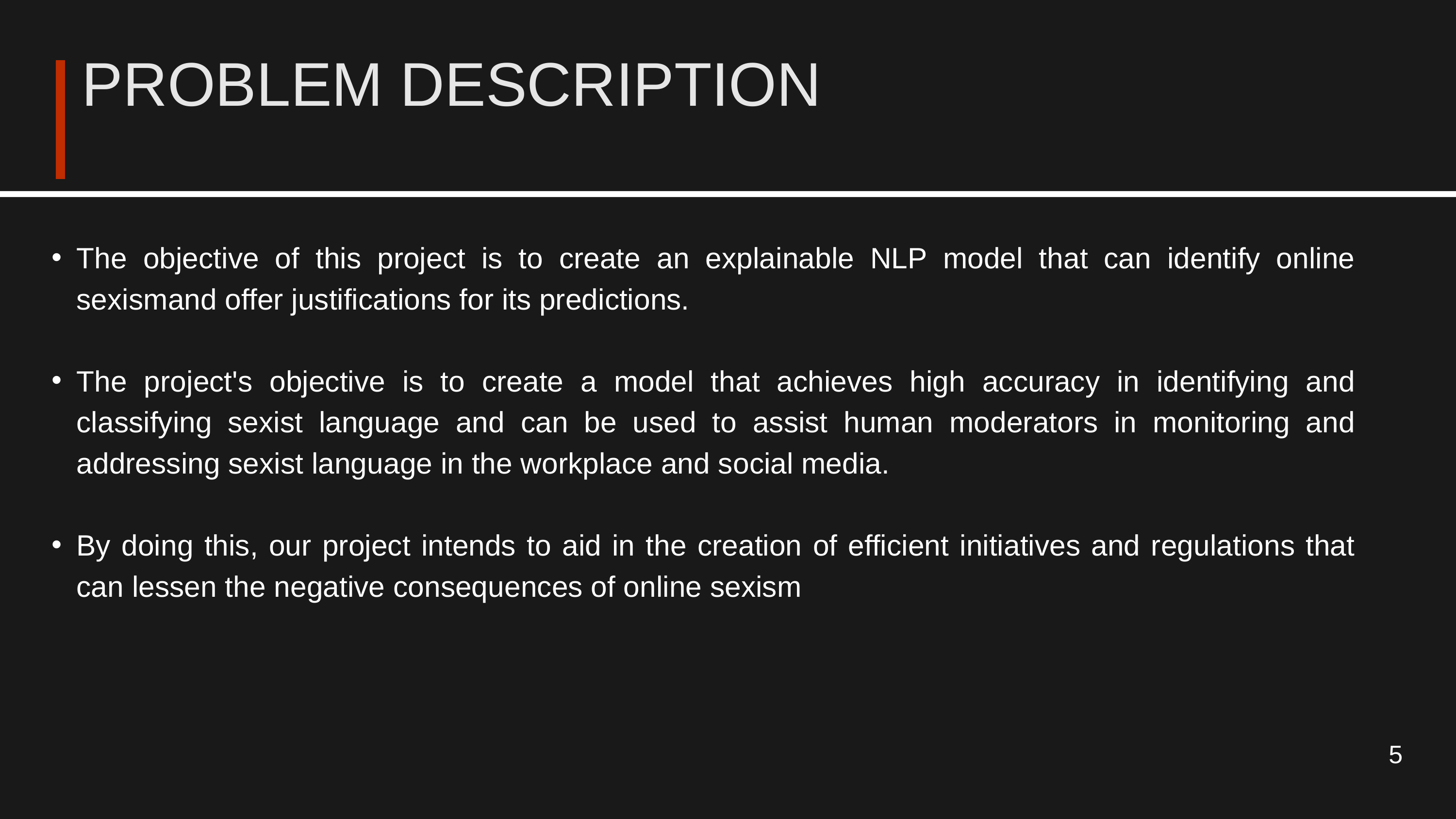

PROBLEM DESCRIPTION

The objective of this project is to create an explainable NLP model that can identify online sexismand offer justifications for its predictions.

The project's objective is to create a model that achieves high accuracy in identifying and classifying sexist language and can be used to assist human moderators in monitoring and addressing sexist language in the workplace and social media.

By doing this, our project intends to aid in the creation of efficient initiatives and regulations that can lessen the negative consequences of online sexism
5